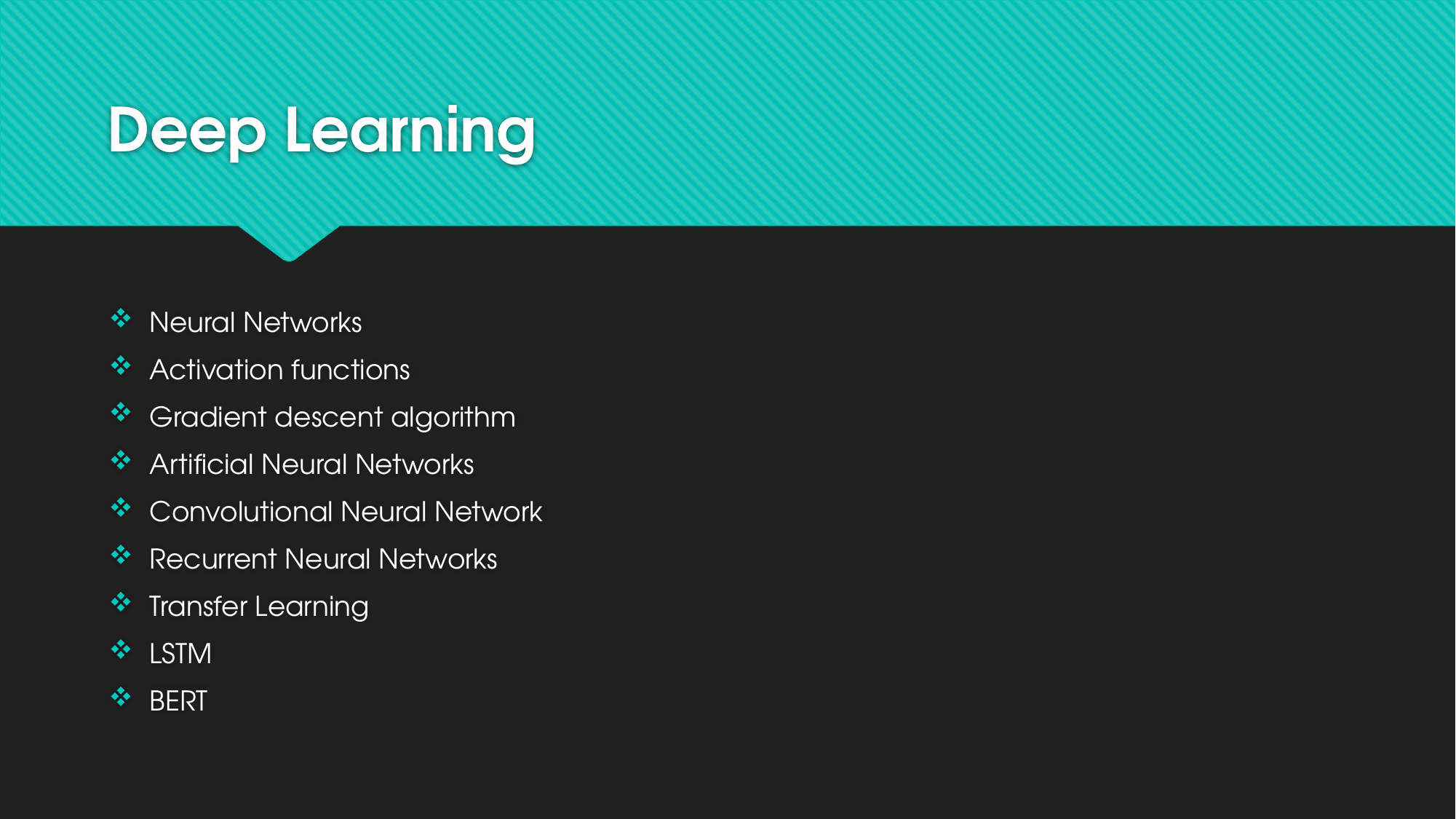

# Deep Learning
Neural Networks
Activation functions
Gradient descent algorithm
Artificial Neural Networks
Convolutional Neural Network
Recurrent Neural Networks
Transfer Learning
LSTM
BERT